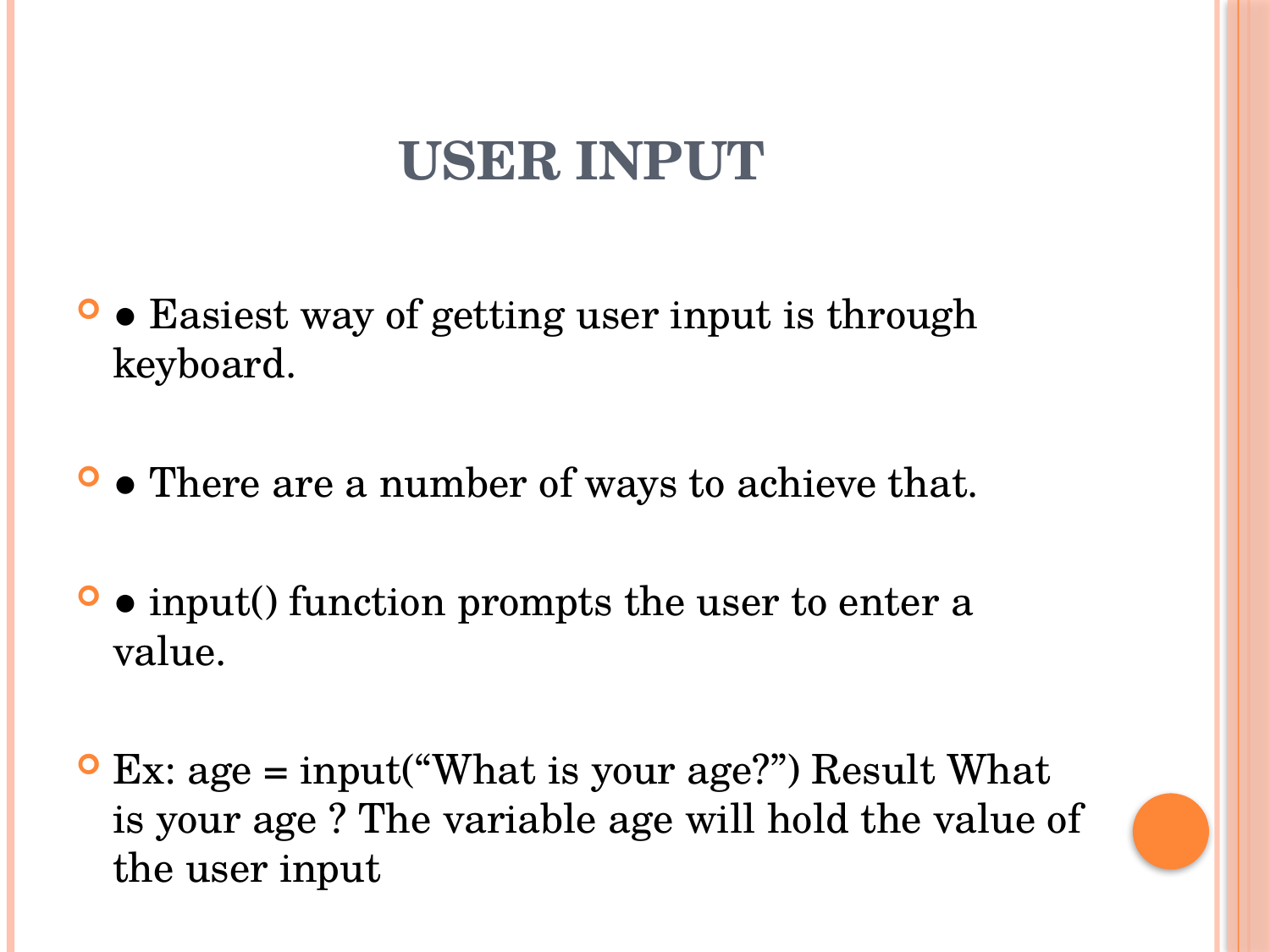

# user input

● Easiest way of getting user input is through keyboard.

● There are a number of ways to achieve that.

● input() function prompts the user to enter a value.

Ex: age = input(“What is your age?”) Result What is your age ? The variable age will hold the value of the user input